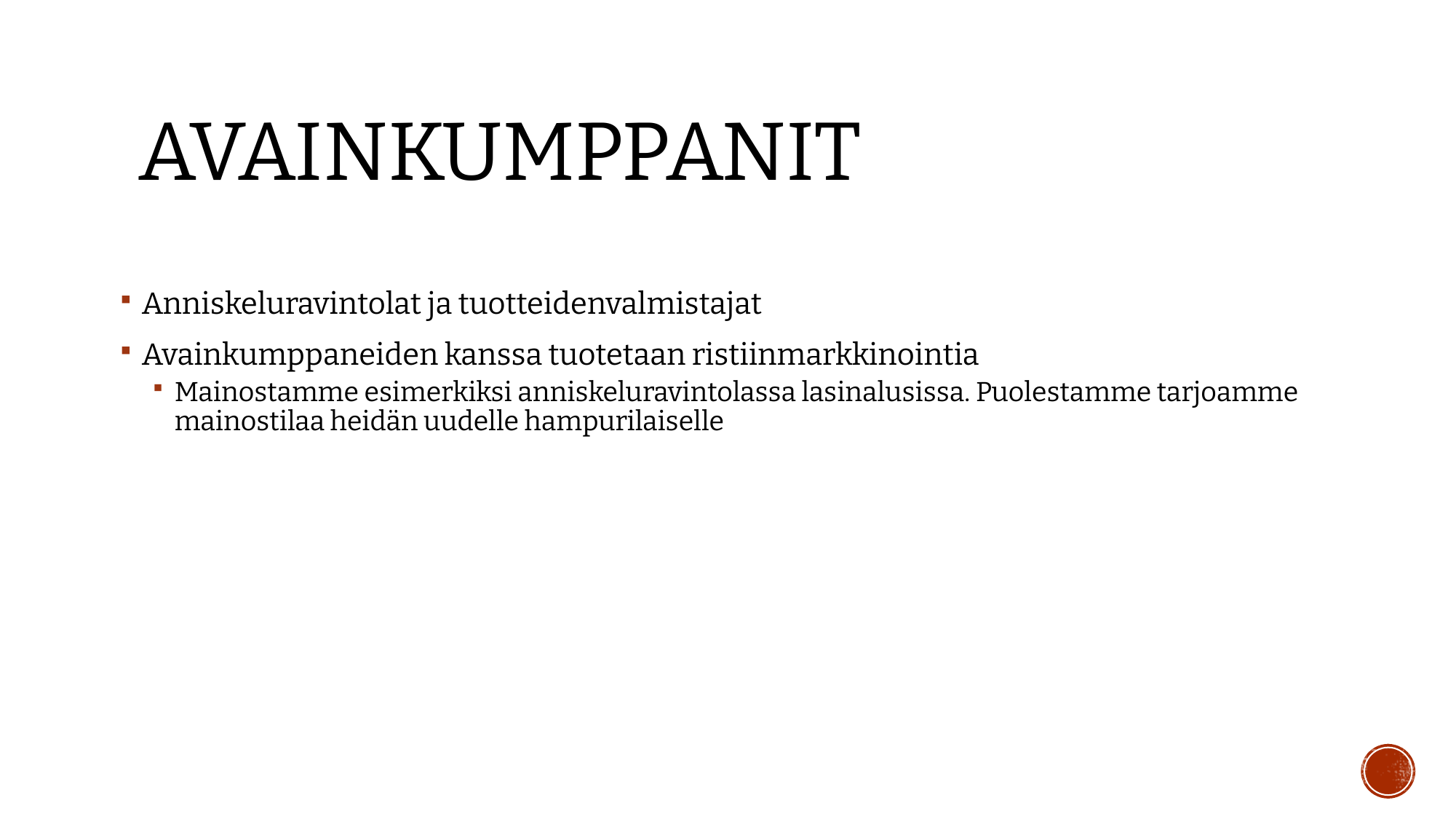

# avainkumppanit
Anniskeluravintolat ja tuotteidenvalmistajat
Avainkumppaneiden kanssa tuotetaan ristiinmarkkinointia
Mainostamme esimerkiksi anniskeluravintolassa lasinalusissa. Puolestamme tarjoamme mainostilaa heidän uudelle hampurilaiselle